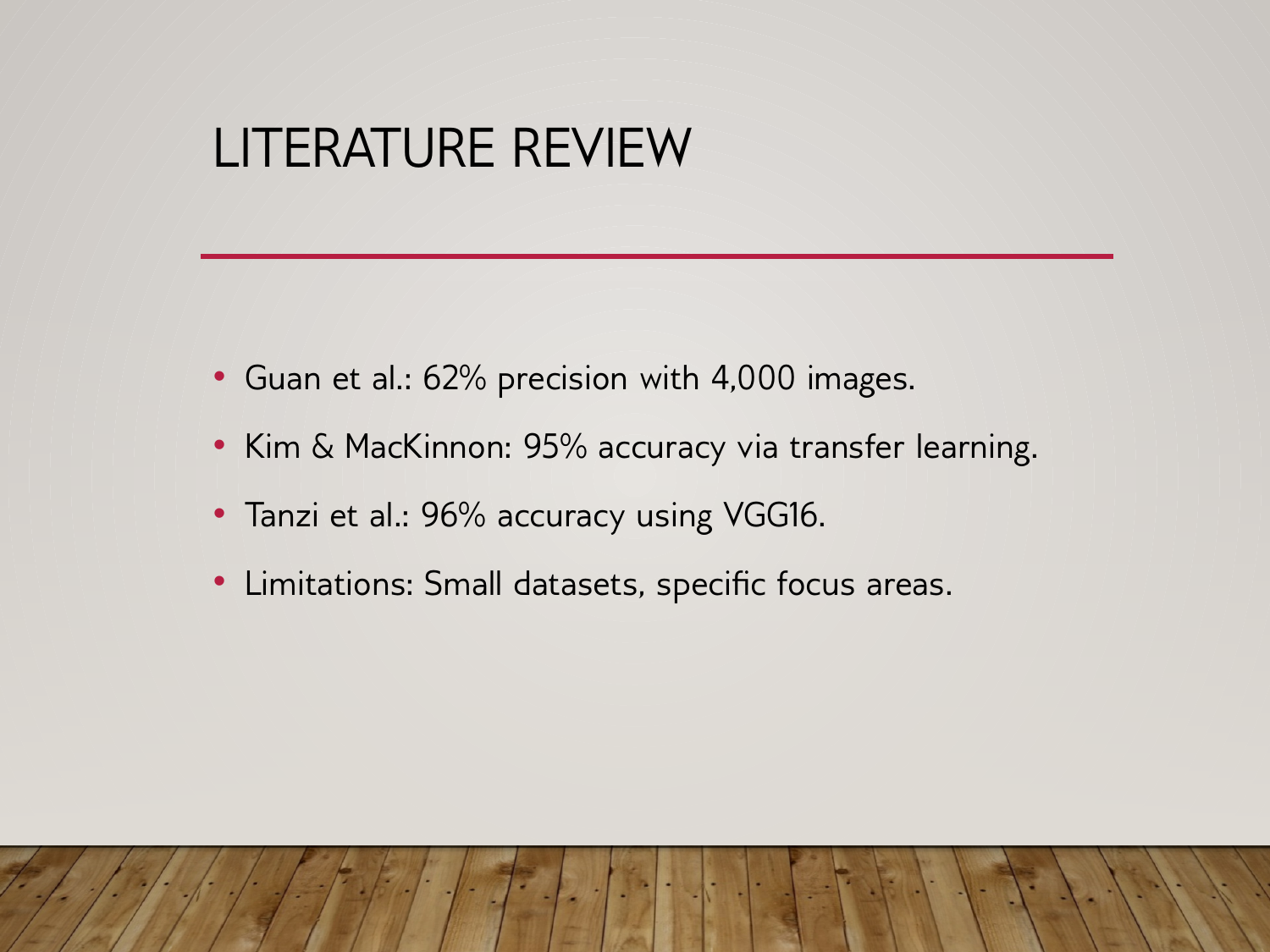

# Literature Review

Guan et al.: 62% precision with 4,000 images.
Kim & MacKinnon: 95% accuracy via transfer learning.
Tanzi et al.: 96% accuracy using VGG16.
Limitations: Small datasets, specific focus areas.